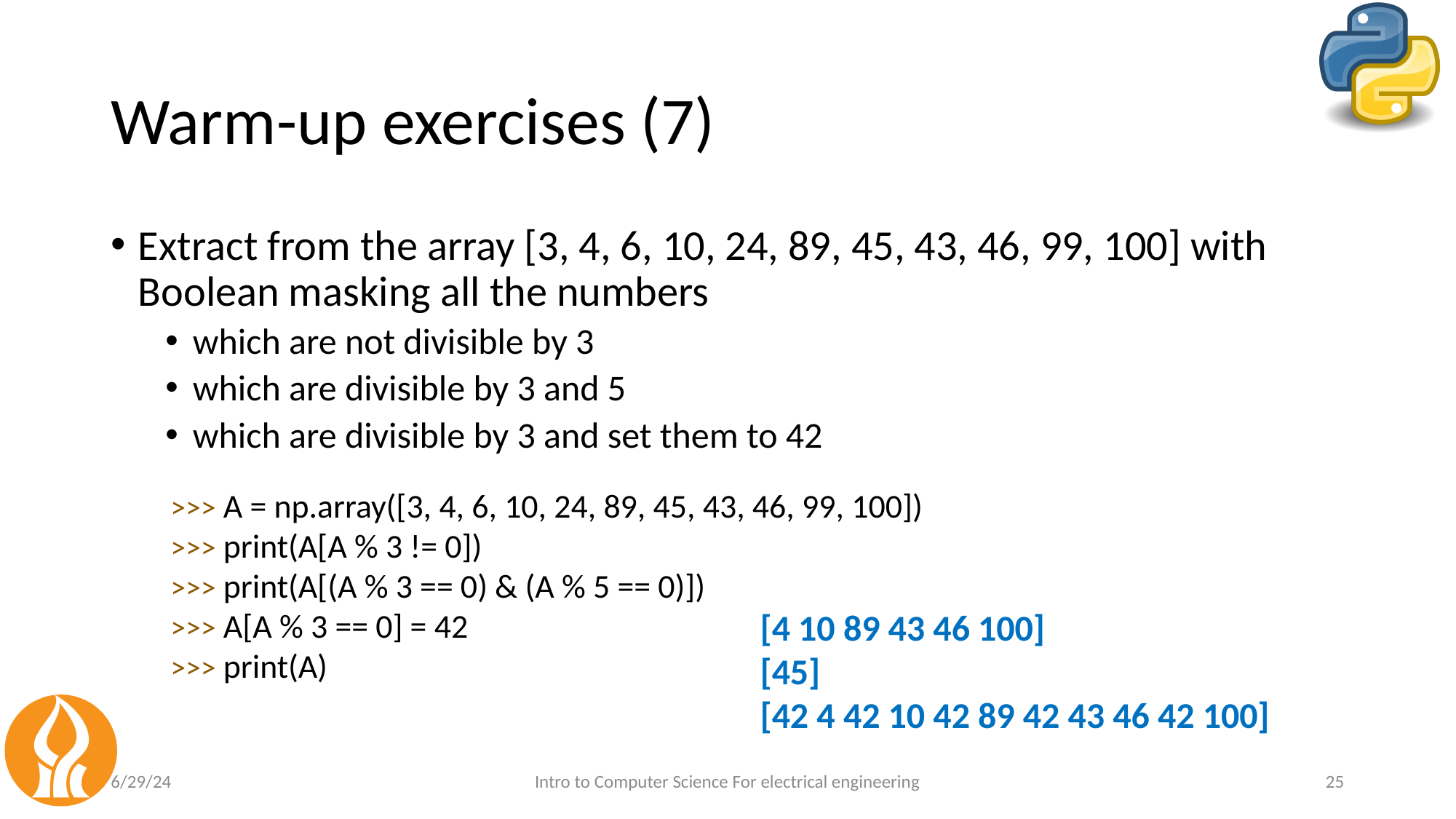

# Warm-up exercises (7)
Extract from the array [3, 4, 6, 10, 24, 89, 45, 43, 46, 99, 100] with Boolean masking all the numbers
which are not divisible by 3
which are divisible by 3 and 5
which are divisible by 3 and set them to 42

>>> A = np.array([3, 4, 6, 10, 24, 89, 45, 43, 46, 99, 100])
>>> print(A[A % 3 != 0])
>>> print(A[(A % 3 == 0) & (A % 5 == 0)])
>>> A[A % 3 == 0] = 42
>>> print(A)
[4 10 89 43 46 100]
[45]
[42 4 42 10 42 89 42 43 46 42 100]
6/29/24
Intro to Computer Science For electrical engineering
25